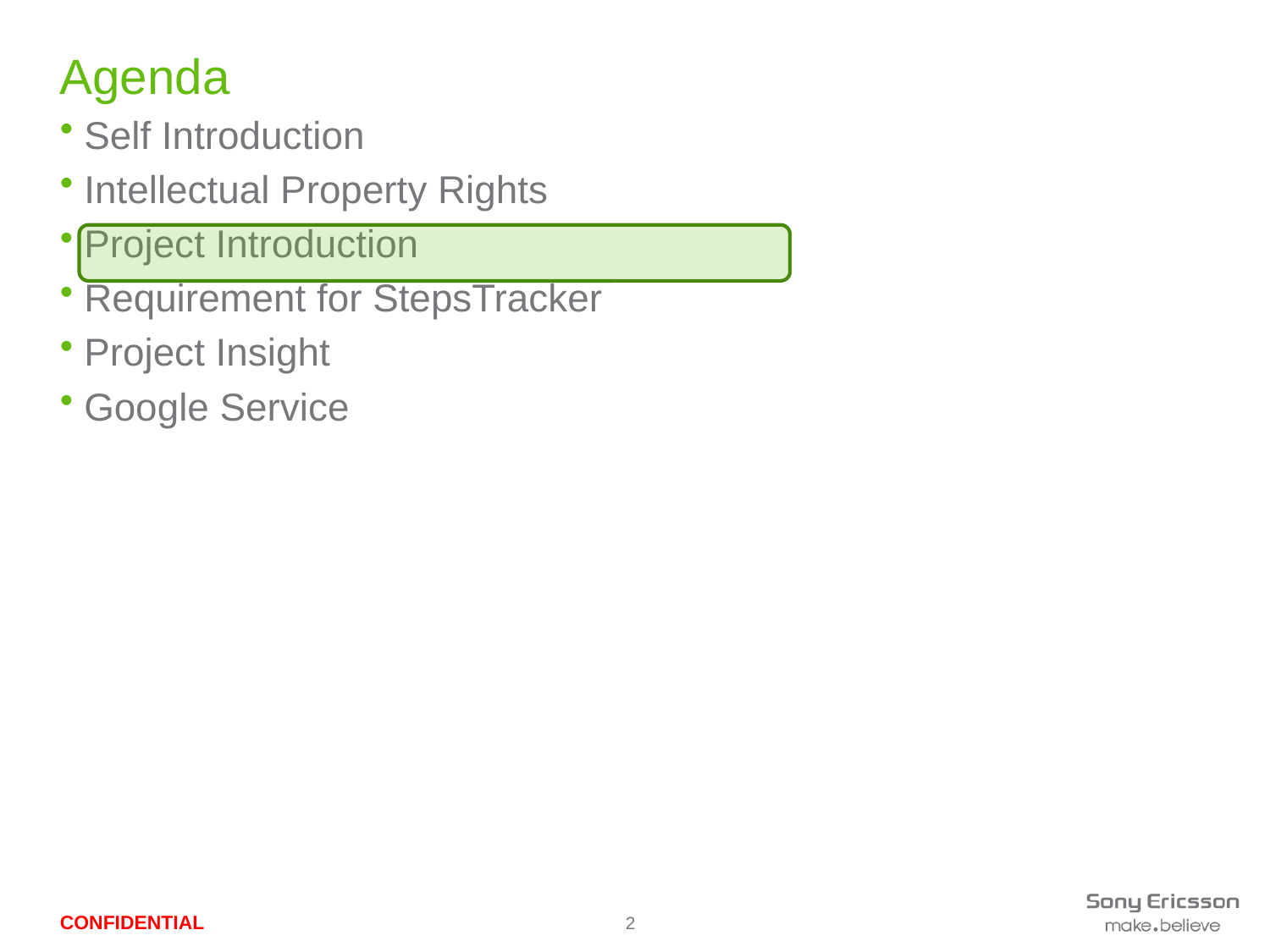

# Agenda
Self Introduction
Intellectual Property Rights
Project Introduction
Requirement for StepsTracker
Project Insight
Google Service